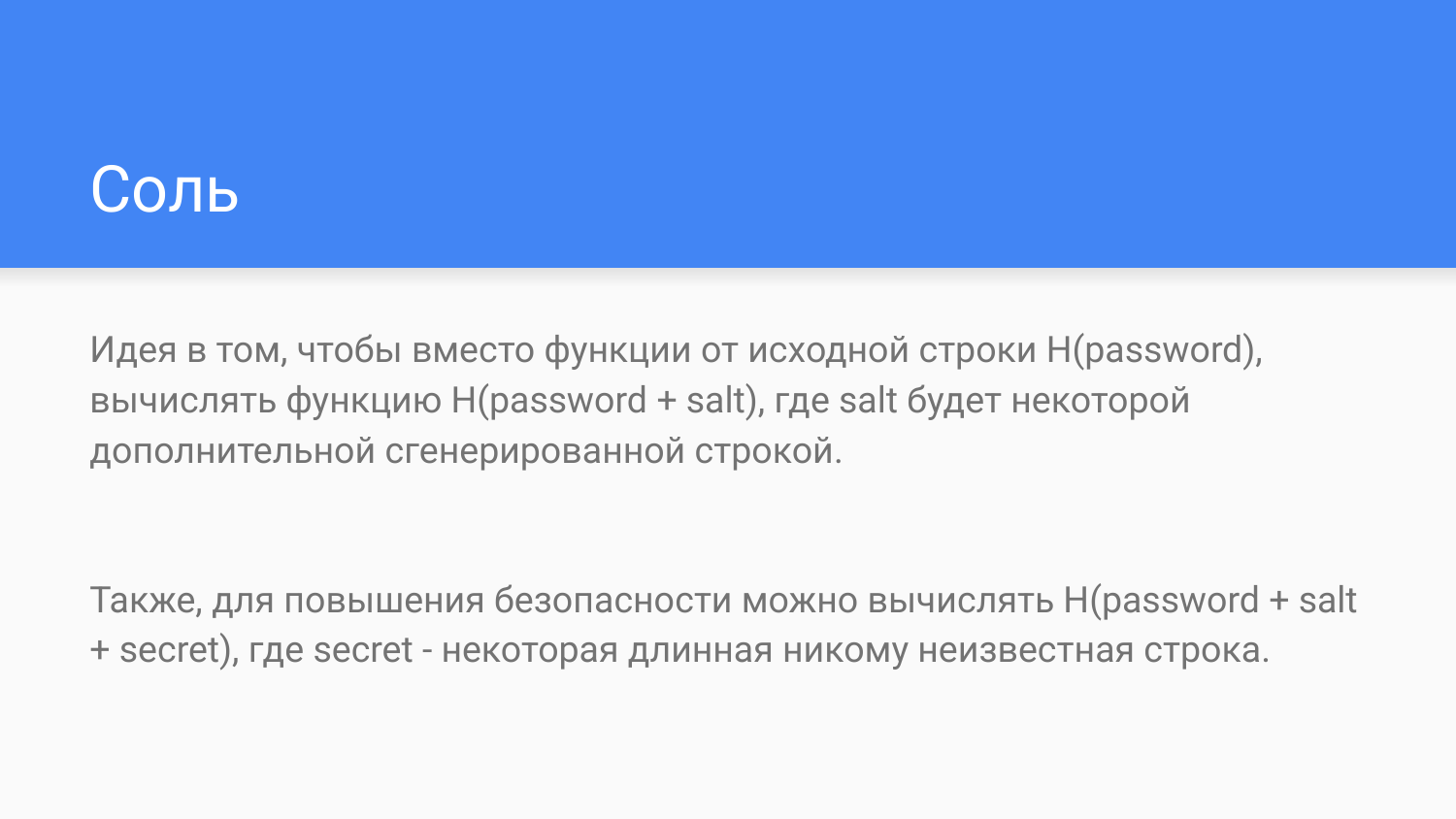

# Соль
Идея в том, чтобы вместо функции от исходной строки H(password), вычислять функцию H(password + salt), где salt будет некоторой дополнительной сгенерированной строкой.

Также, для повышения безопасности можно вычислять H(password + salt + secret), где secret - некоторая длинная никому неизвестная строка.